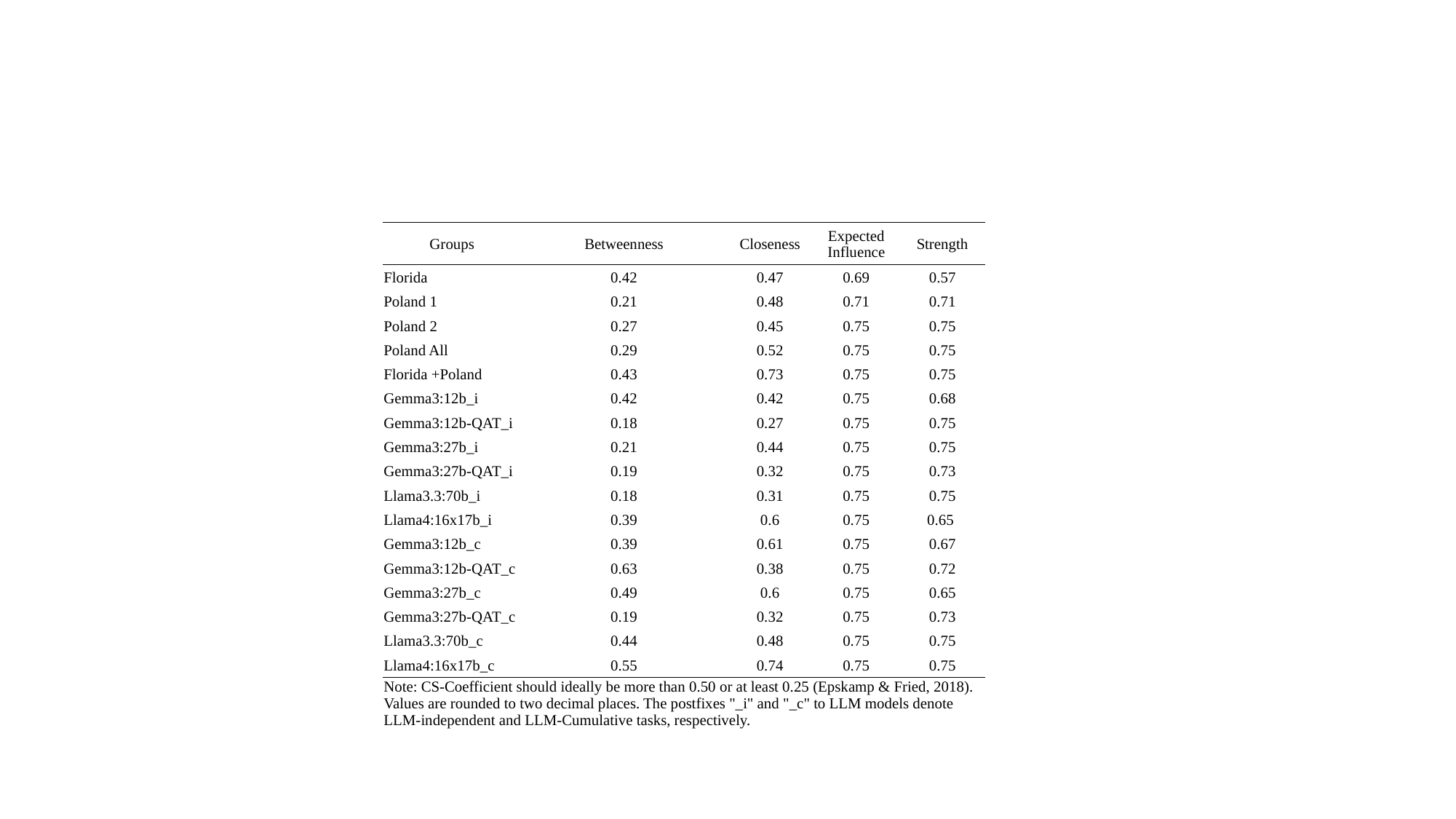

| Groups | Betweenness | Closeness | Expected Influence | Strength |
| --- | --- | --- | --- | --- |
| Florida | 0.42 | 0.47 | 0.69 | 0.57 |
| Poland 1 | 0.21 | 0.48 | 0.71 | 0.71 |
| Poland 2 | 0.27 | 0.45 | 0.75 | 0.75 |
| Poland All | 0.29 | 0.52 | 0.75 | 0.75 |
| Florida +Poland | 0.43 | 0.73 | 0.75 | 0.75 |
| Gemma3:12b\_i | 0.42 | 0.42 | 0.75 | 0.68 |
| Gemma3:12b-QAT\_i | 0.18 | 0.27 | 0.75 | 0.75 |
| Gemma3:27b\_i | 0.21 | 0.44 | 0.75 | 0.75 |
| Gemma3:27b-QAT\_i | 0.19 | 0.32 | 0.75 | 0.73 |
| Llama3.3:70b\_i | 0.18 | 0.31 | 0.75 | 0.75 |
| Llama4:16x17b\_i | 0.39 | 0.6 | 0.75 | 0.65 |
| Gemma3:12b\_c | 0.39 | 0.61 | 0.75 | 0.67 |
| Gemma3:12b-QAT\_c | 0.63 | 0.38 | 0.75 | 0.72 |
| Gemma3:27b\_c | 0.49 | 0.6 | 0.75 | 0.65 |
| Gemma3:27b-QAT\_c | 0.19 | 0.32 | 0.75 | 0.73 |
| Llama3.3:70b\_c | 0.44 | 0.48 | 0.75 | 0.75 |
| Llama4:16x17b\_c | 0.55 | 0.74 | 0.75 | 0.75 |
| Note: CS-Coefficient should ideally be more than 0.50 or at least 0.25 (Epskamp & Fried, 2018). Values are rounded to two decimal places. The postfixes "\_i" and "\_c" to LLM models denote LLM-independent and LLM-Cumulative tasks, respectively. |  |  |  |  |